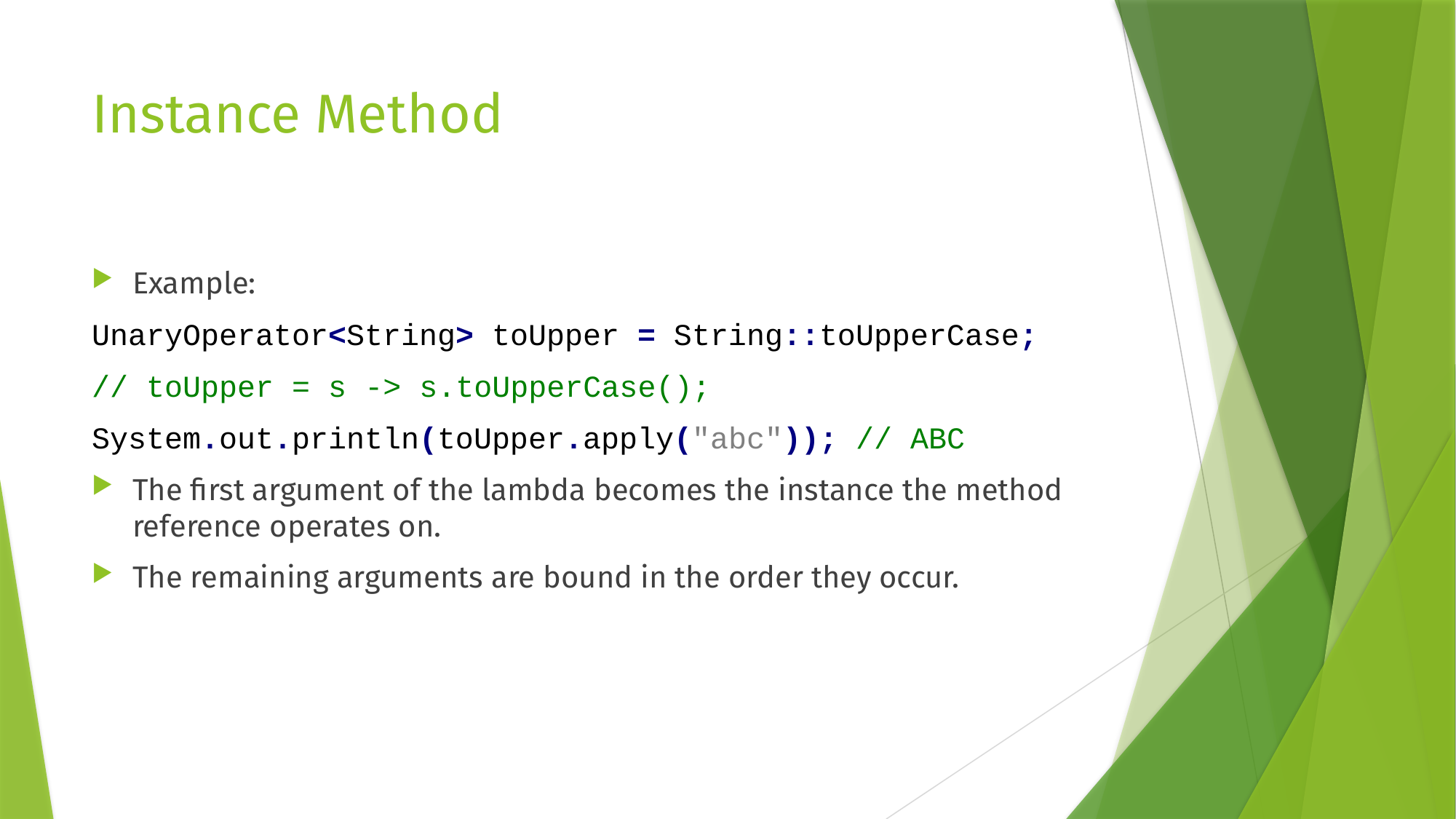

# Instance Method
Example:
UnaryOperator<String> toUpper = String::toUpperCase;
// toUpper = s -> s.toUpperCase();
System.out.println(toUpper.apply("abc")); // ABC
The first argument of the lambda becomes the instance the method reference operates on.
The remaining arguments are bound in the order they occur.